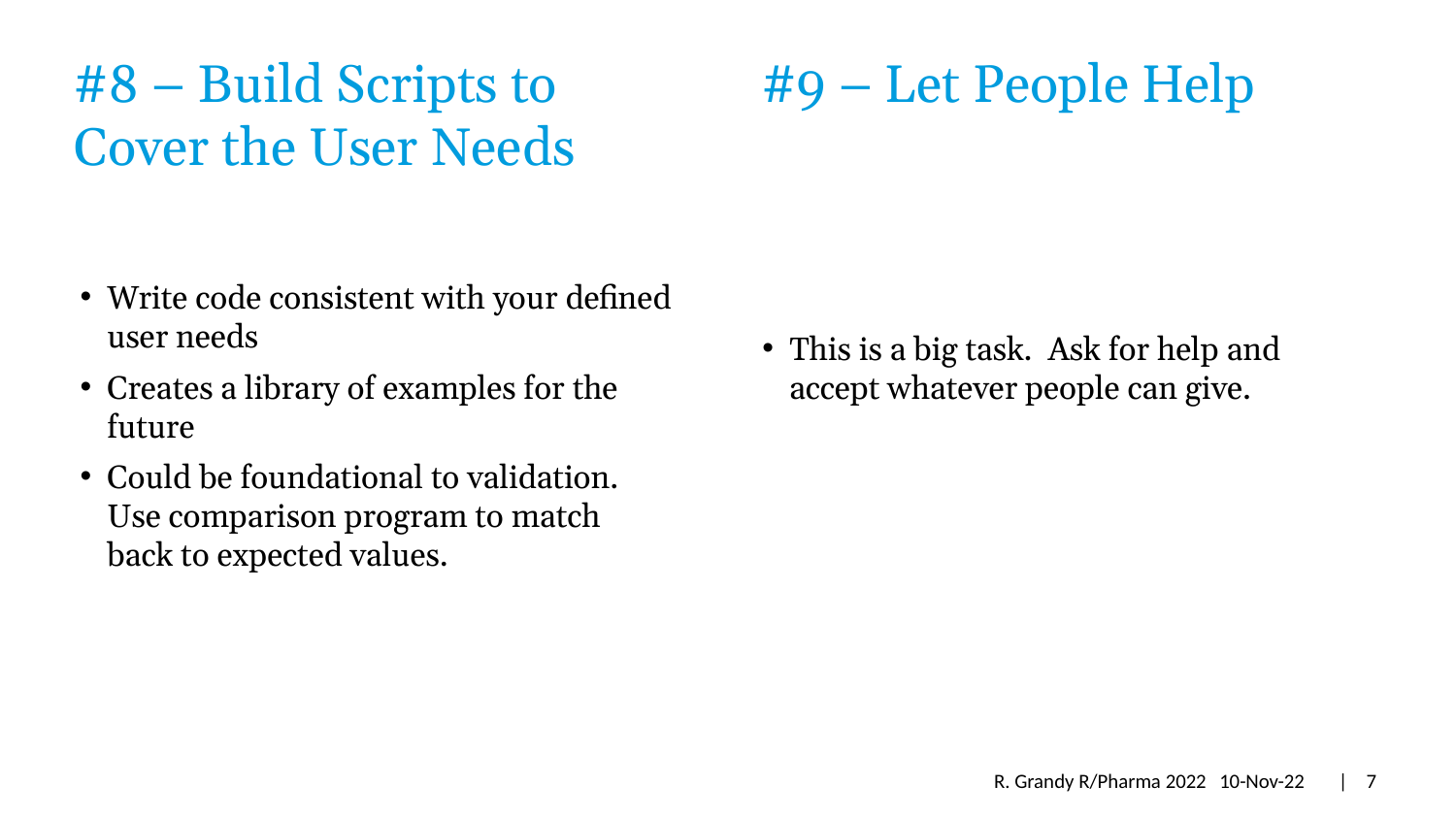

#8 – Build Scripts to Cover the User Needs
#9 – Let People Help
Write code consistent with your defined user needs
Creates a library of examples for the future
Could be foundational to validation. Use comparison program to match back to expected values.

This is a big task.  Ask for help and accept whatever people can give.

R. Grandy R/Pharma 2022
10-Nov-22
|    7